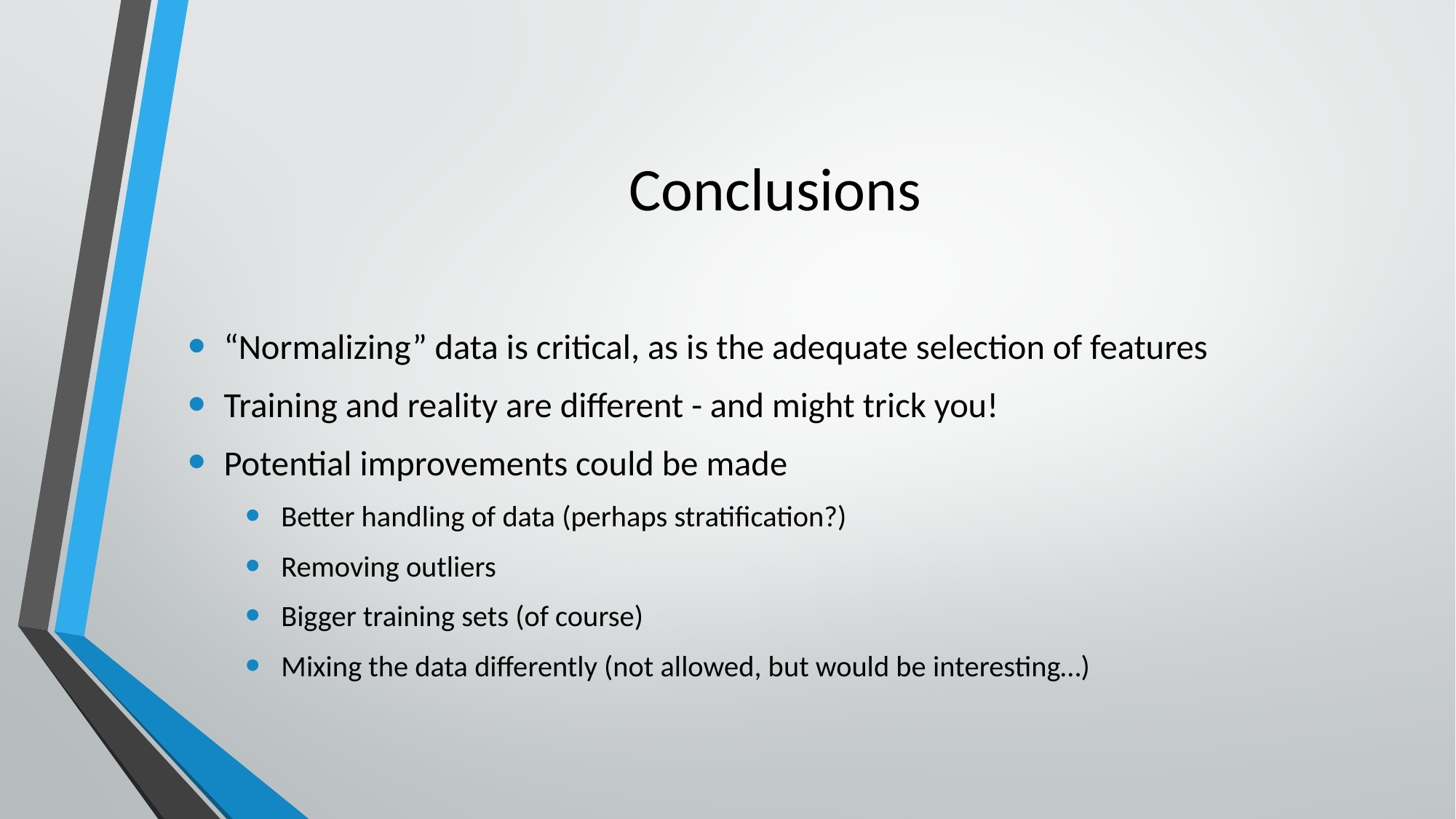

# Conclusions
“Normalizing” data is critical, as is the adequate selection of features
Training and reality are different - and might trick you!
Potential improvements could be made
Better handling of data (perhaps stratification?)
Removing outliers
Bigger training sets (of course)
Mixing the data differently (not allowed, but would be interesting…)